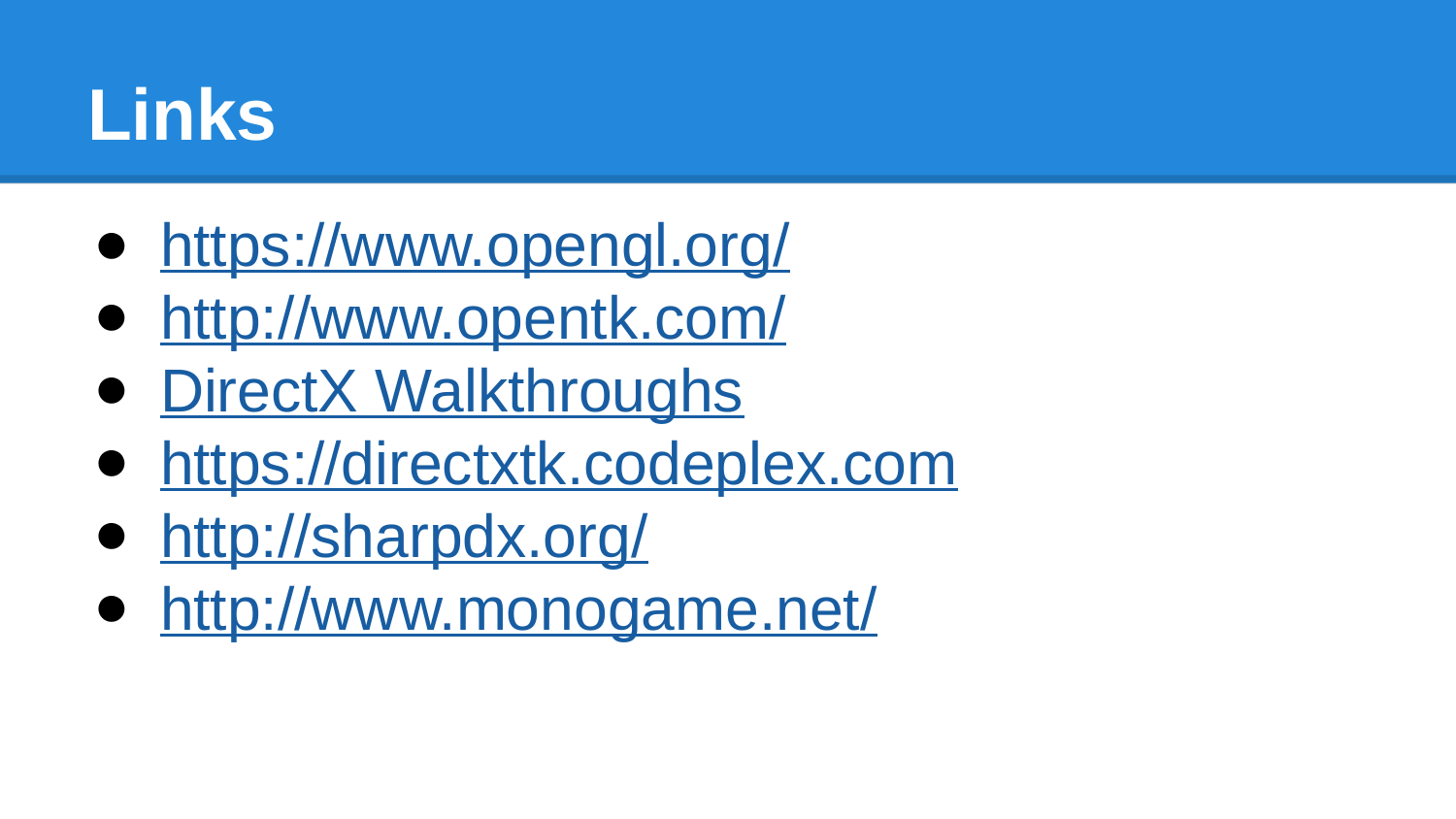

# Links
https://www.opengl.org/
http://www.opentk.com/
DirectX Walkthroughs
https://directxtk.codeplex.com
http://sharpdx.org/
http://www.monogame.net/